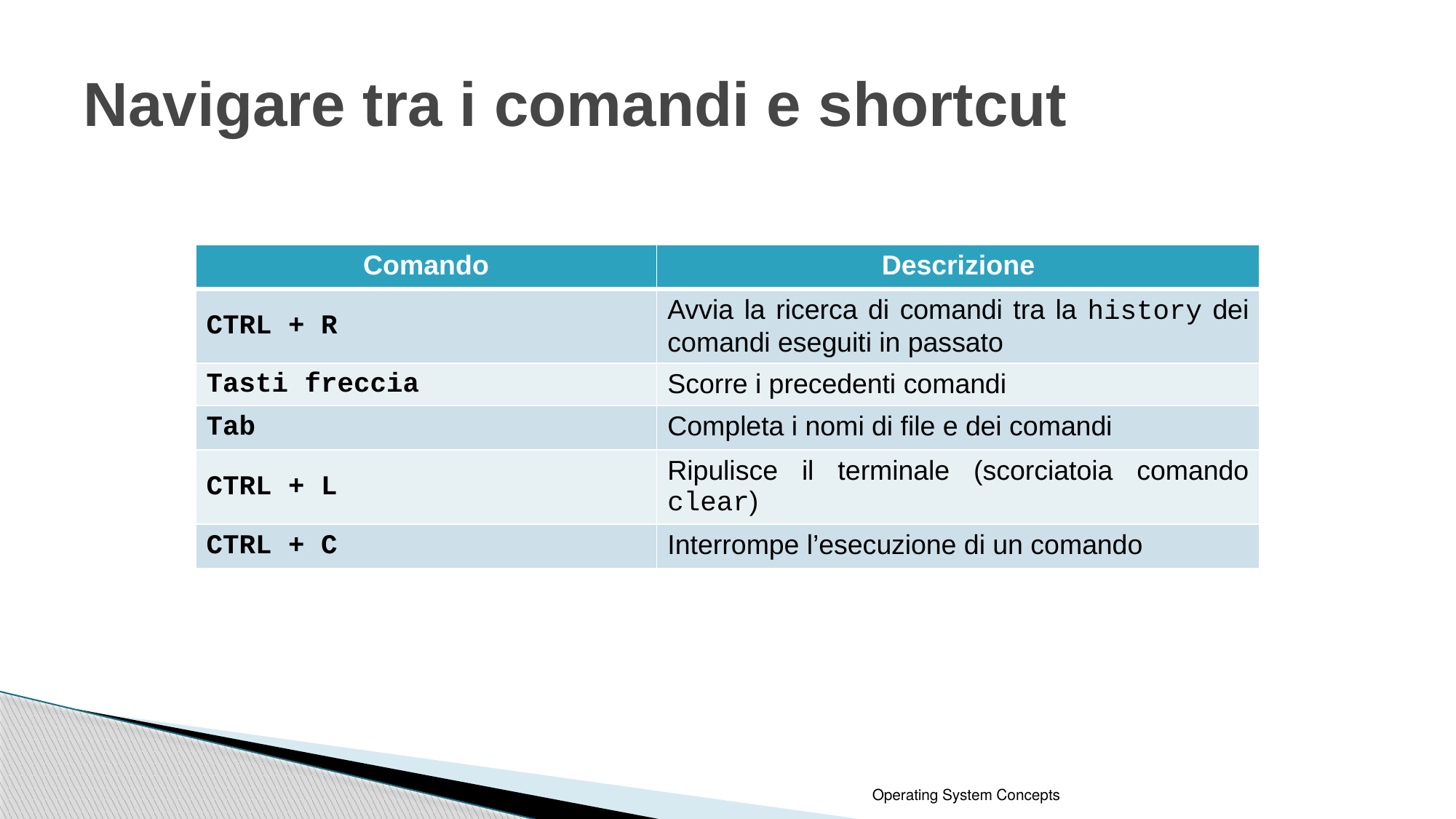

# Navigare tra i comandi e shortcut
| Comando | Descrizione |
| --- | --- |
| CTRL + R | Avvia la ricerca di comandi tra la history dei comandi eseguiti in passato |
| Tasti freccia | Scorre i precedenti comandi |
| Tab | Completa i nomi di file e dei comandi |
| CTRL + L | Ripulisce il terminale (scorciatoia comando clear) |
| CTRL + C | Interrompe l’esecuzione di un comando |
Operating System Concepts